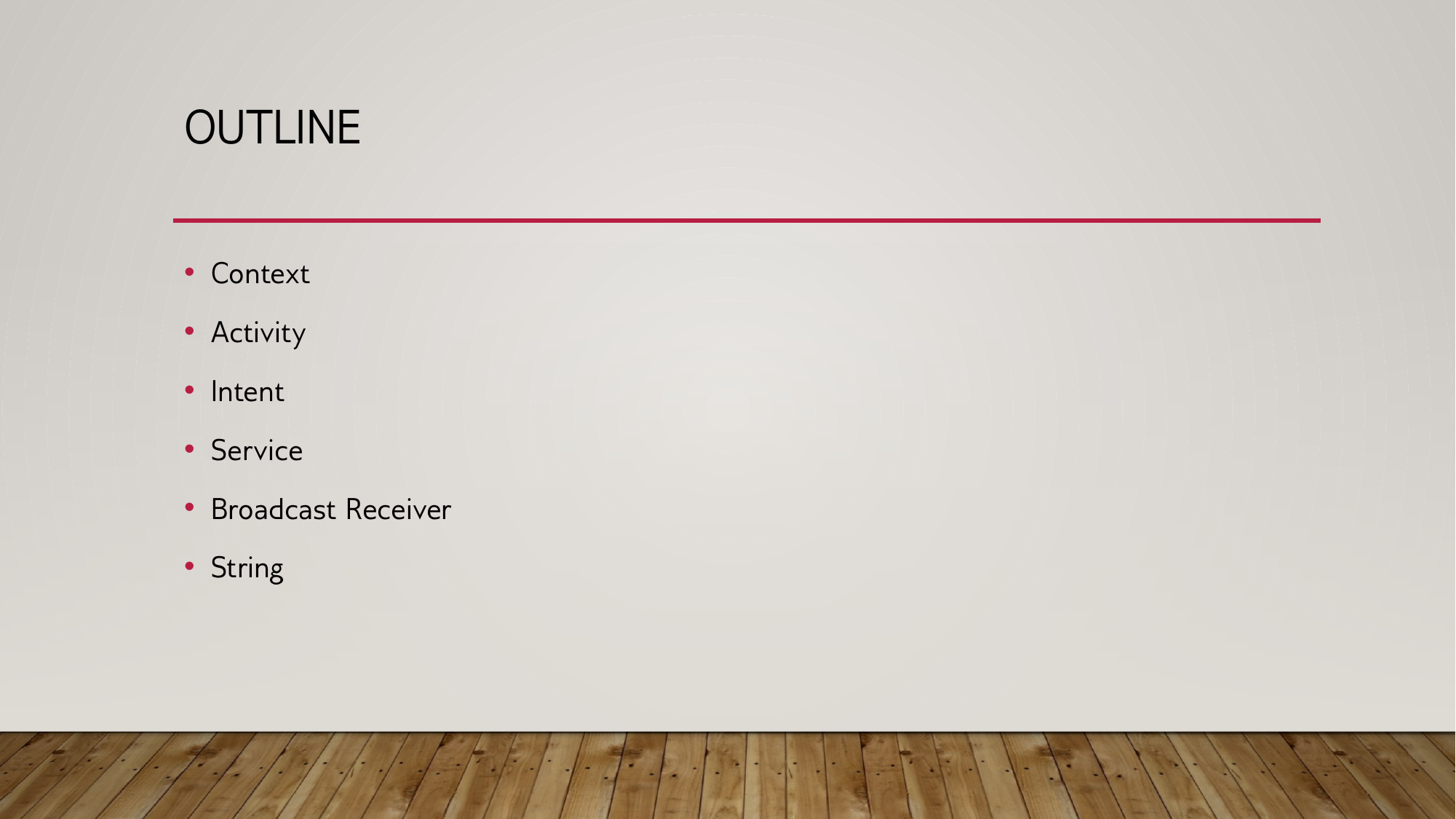

# Outline
Context
Activity
Intent
Service
Broadcast Receiver
String